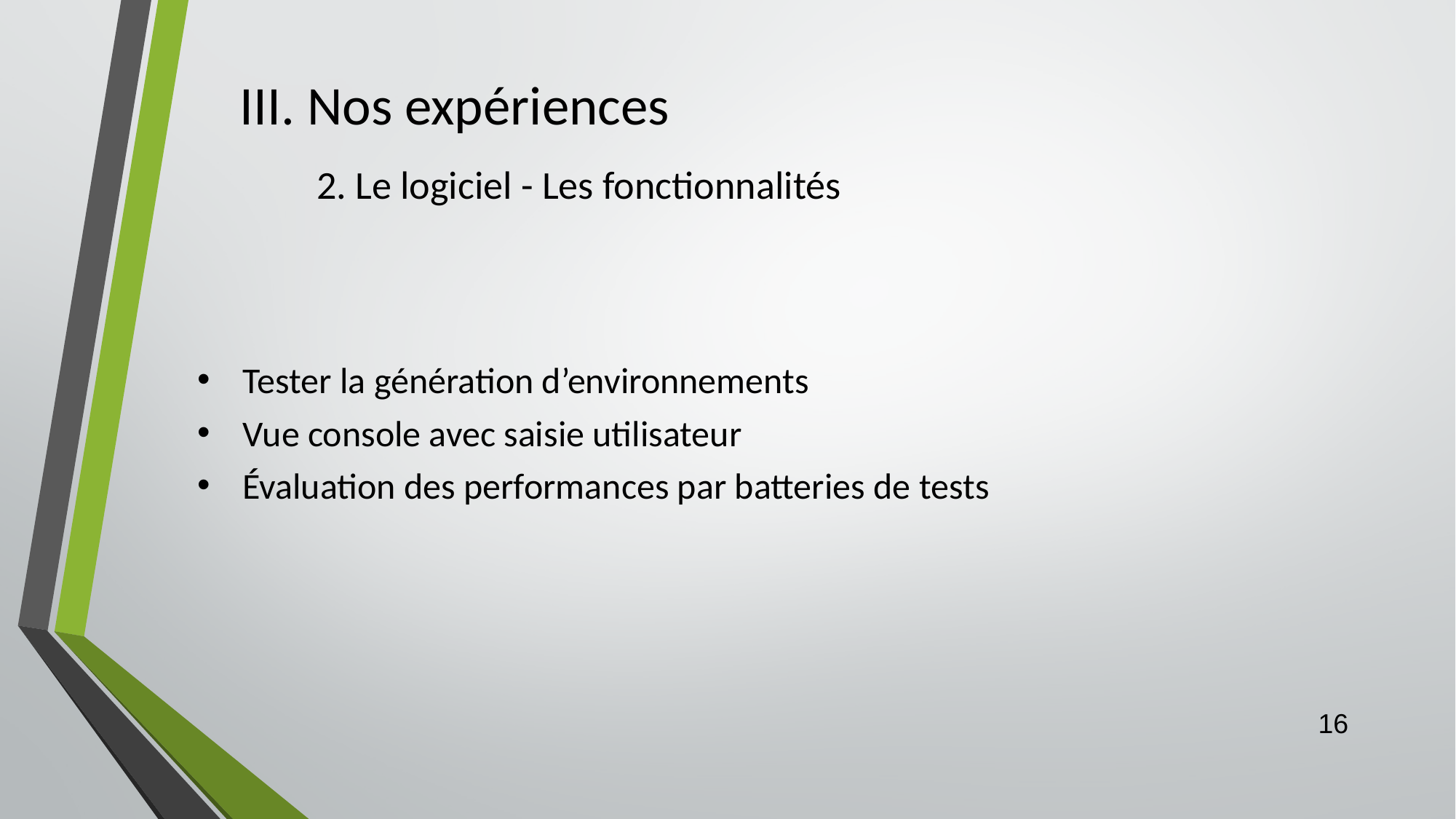

# III. Nos expériences
2. Le logiciel - Les fonctionnalités
Tester la génération d’environnements
Vue console avec saisie utilisateur
Évaluation des performances par batteries de tests
16